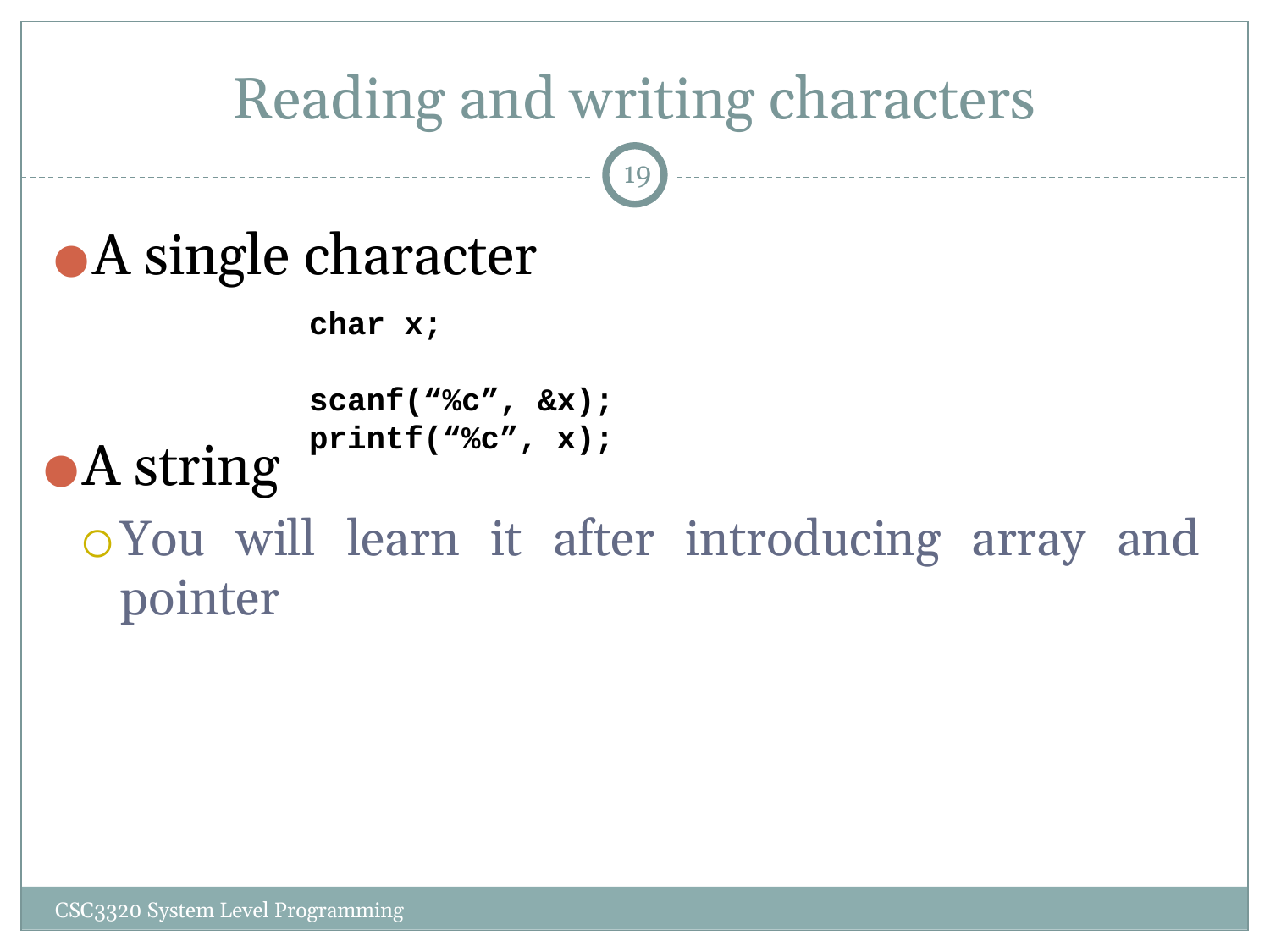

# Reading and writing characters
19
A single character
char x;
scanf(“%c”, &x);
printf(“%c”, x);
A string
You will learn it after introducing array and pointer
CSC3320 System Level Programming